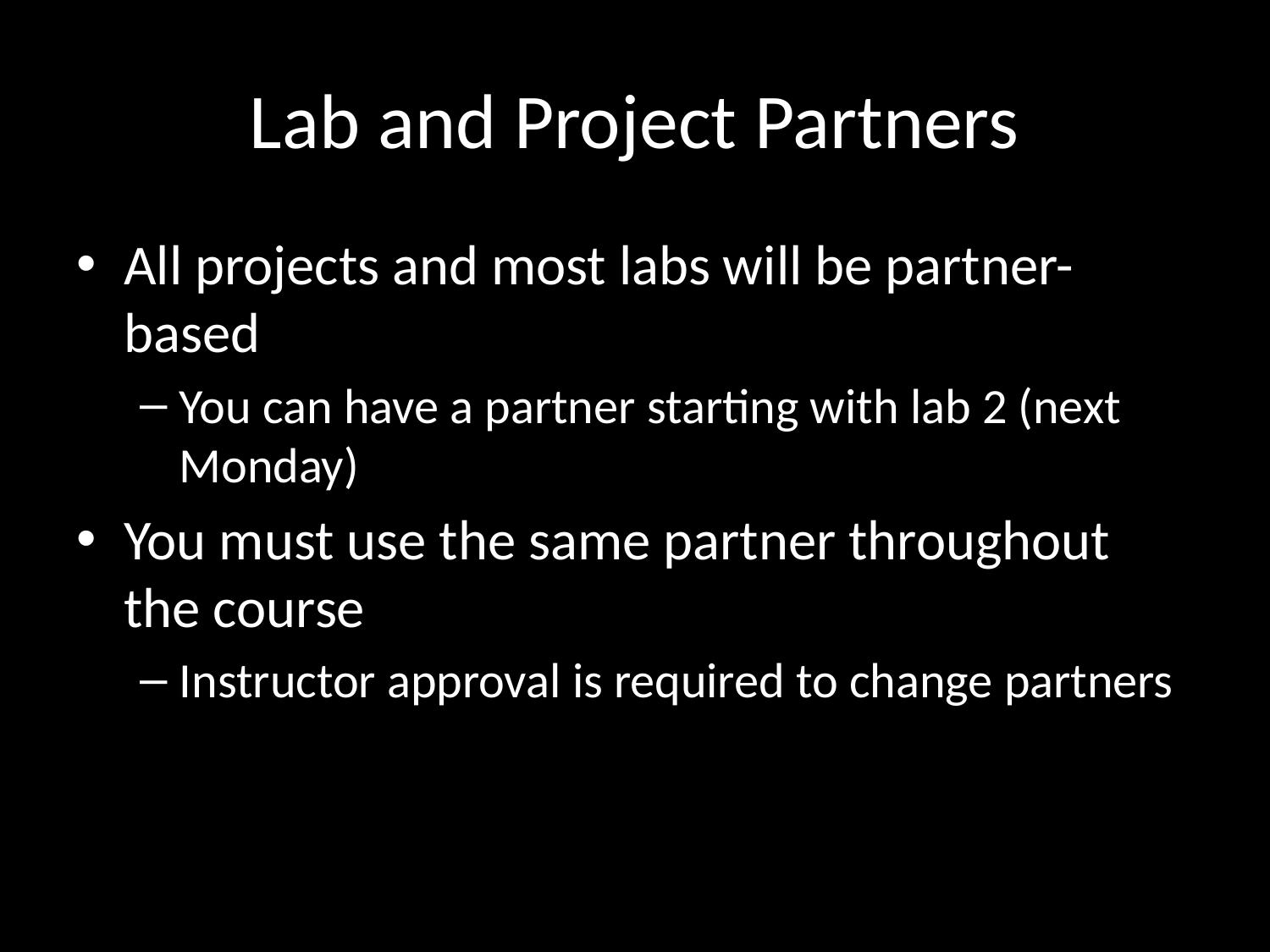

# Lab and Project Partners
All projects and most labs will be partner-based
You can have a partner starting with lab 2 (next Monday)
You must use the same partner throughout the course
Instructor approval is required to change partners